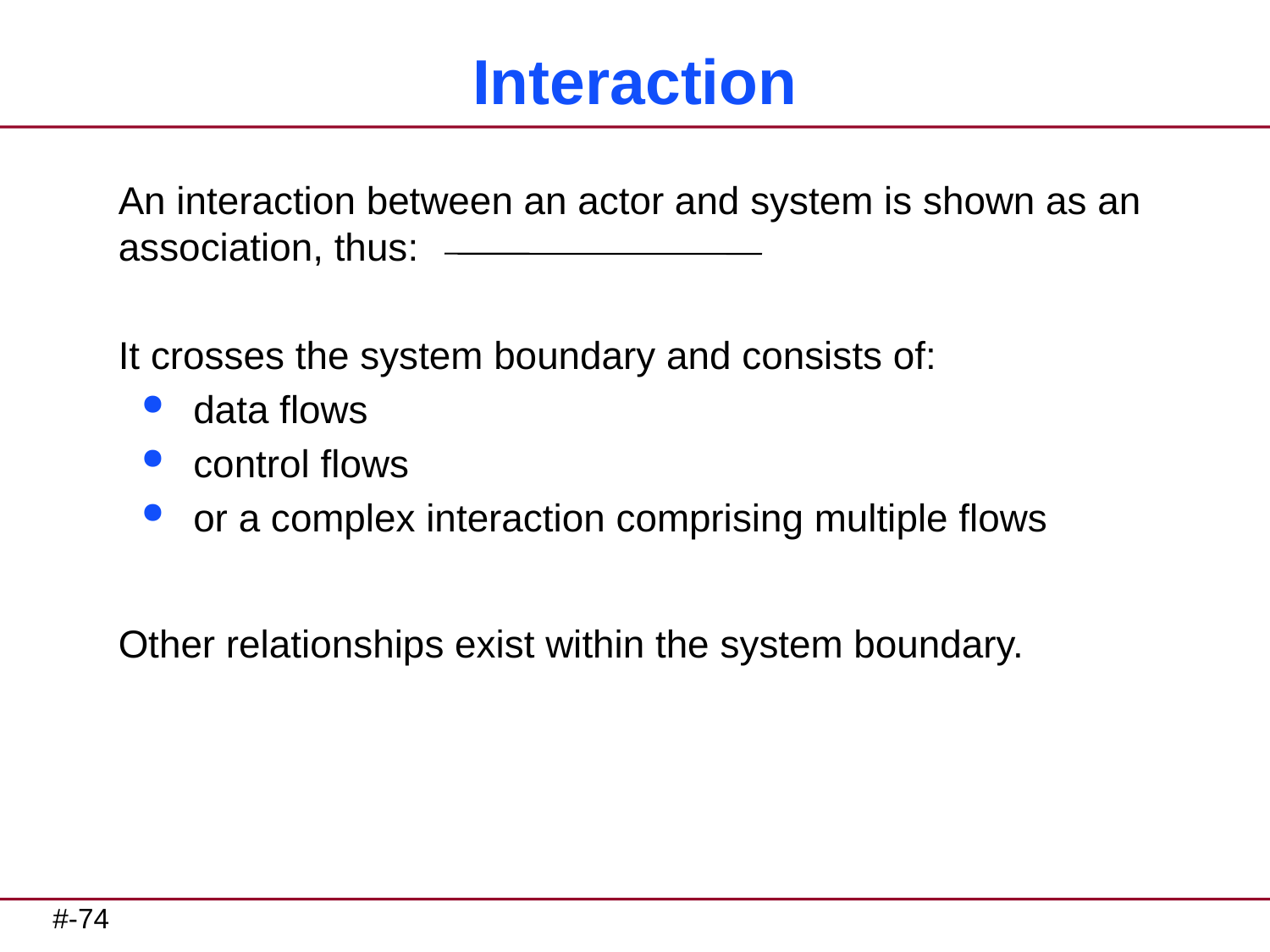

# Interaction
An interaction between an actor and system is shown as an association, thus:

It crosses the system boundary and consists of:
data flows
control flows
or a complex interaction comprising multiple flows

Other relationships exist within the system boundary.